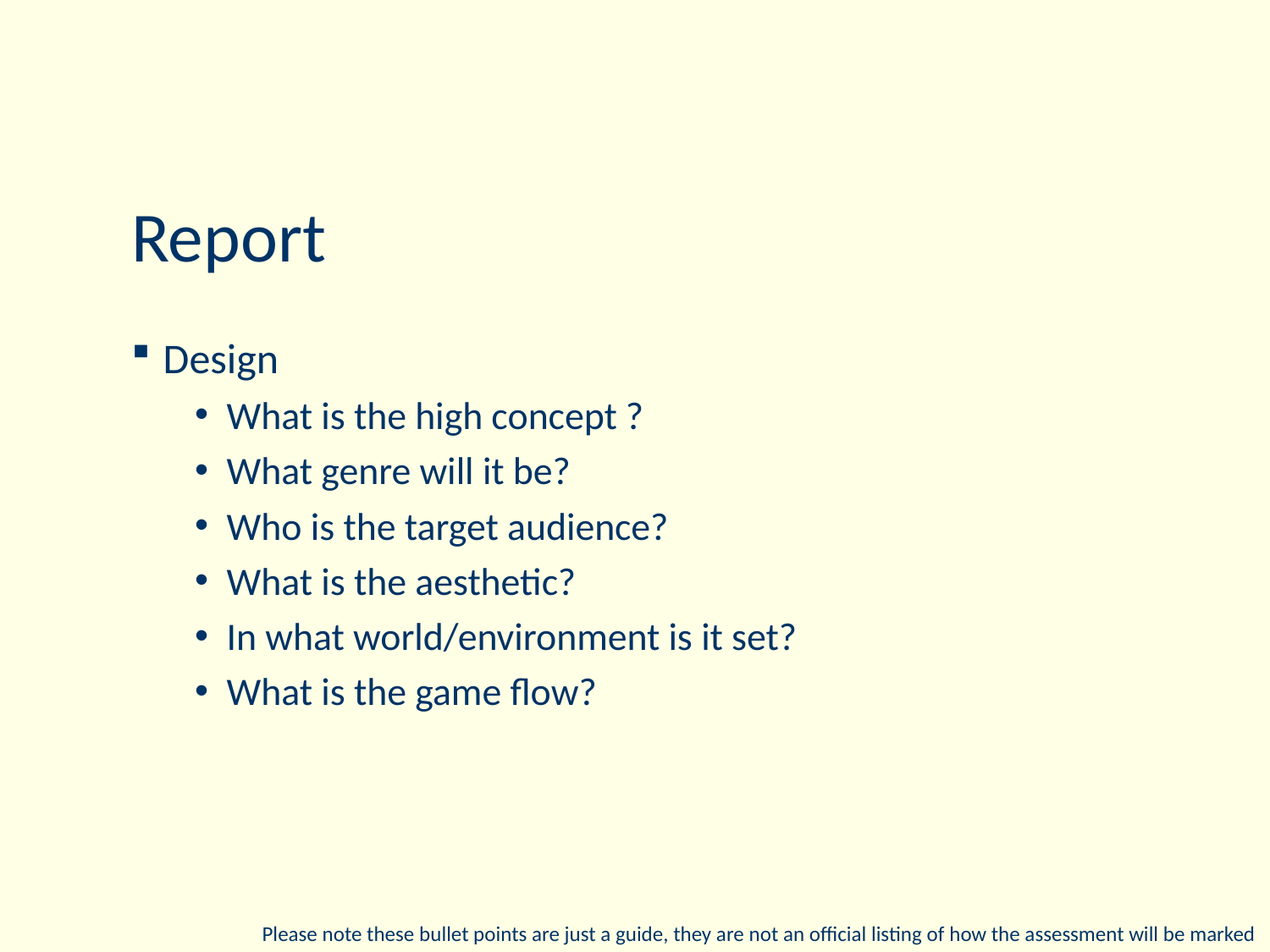

# Report
Design
What is the high concept ?
What genre will it be?
Who is the target audience?
What is the aesthetic?
In what world/environment is it set?
What is the game flow?
Please note these bullet points are just a guide, they are not an official listing of how the assessment will be marked